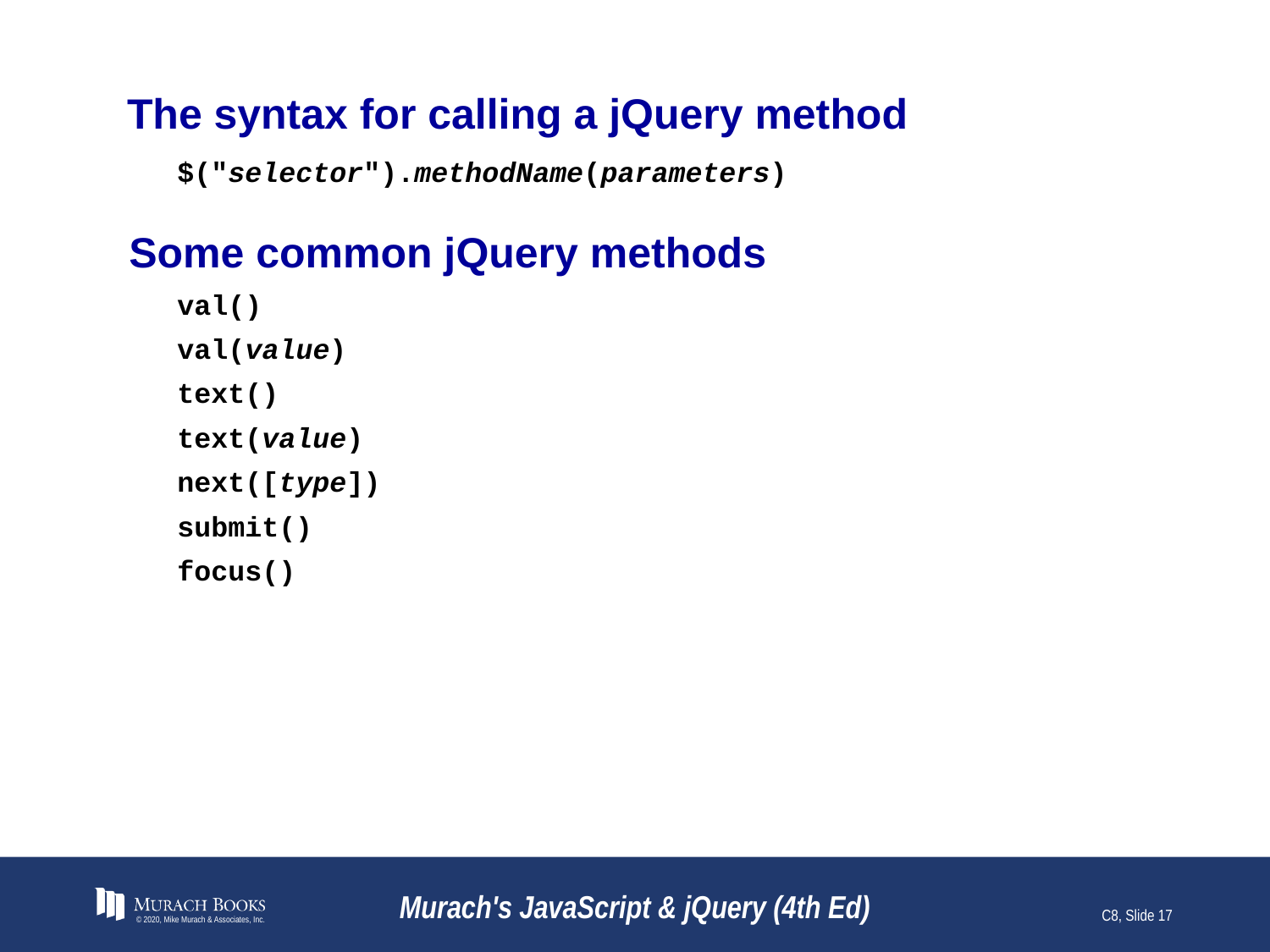

# The syntax for calling a jQuery method
$("selector").methodName(parameters)
Some common jQuery methods
val()
val(value)
text()
text(value)
next([type])
submit()
focus()

© 2020, Mike Murach & Associates, Inc.
Murach's JavaScript & jQuery (4th Ed)

C8, Slide 17